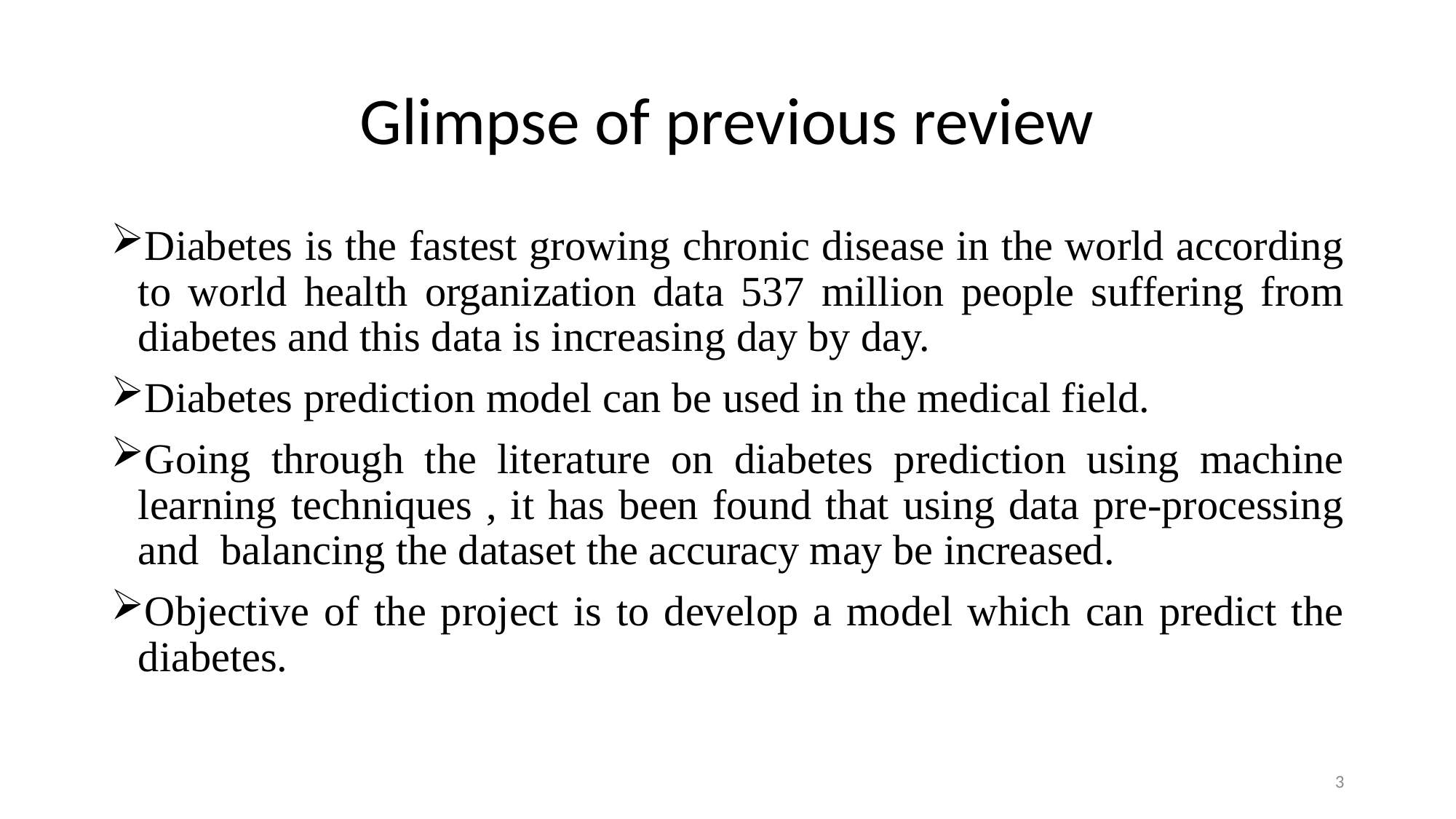

# Glimpse of previous review
Diabetes is the fastest growing chronic disease in the world according to world health organization data 537 million people suffering from diabetes and this data is increasing day by day.
Diabetes prediction model can be used in the medical field.
Going through the literature on diabetes prediction using machine learning techniques , it has been found that using data pre-processing and  balancing the dataset the accuracy may be increased.
Objective of the project is to develop a model which can predict the diabetes.
3